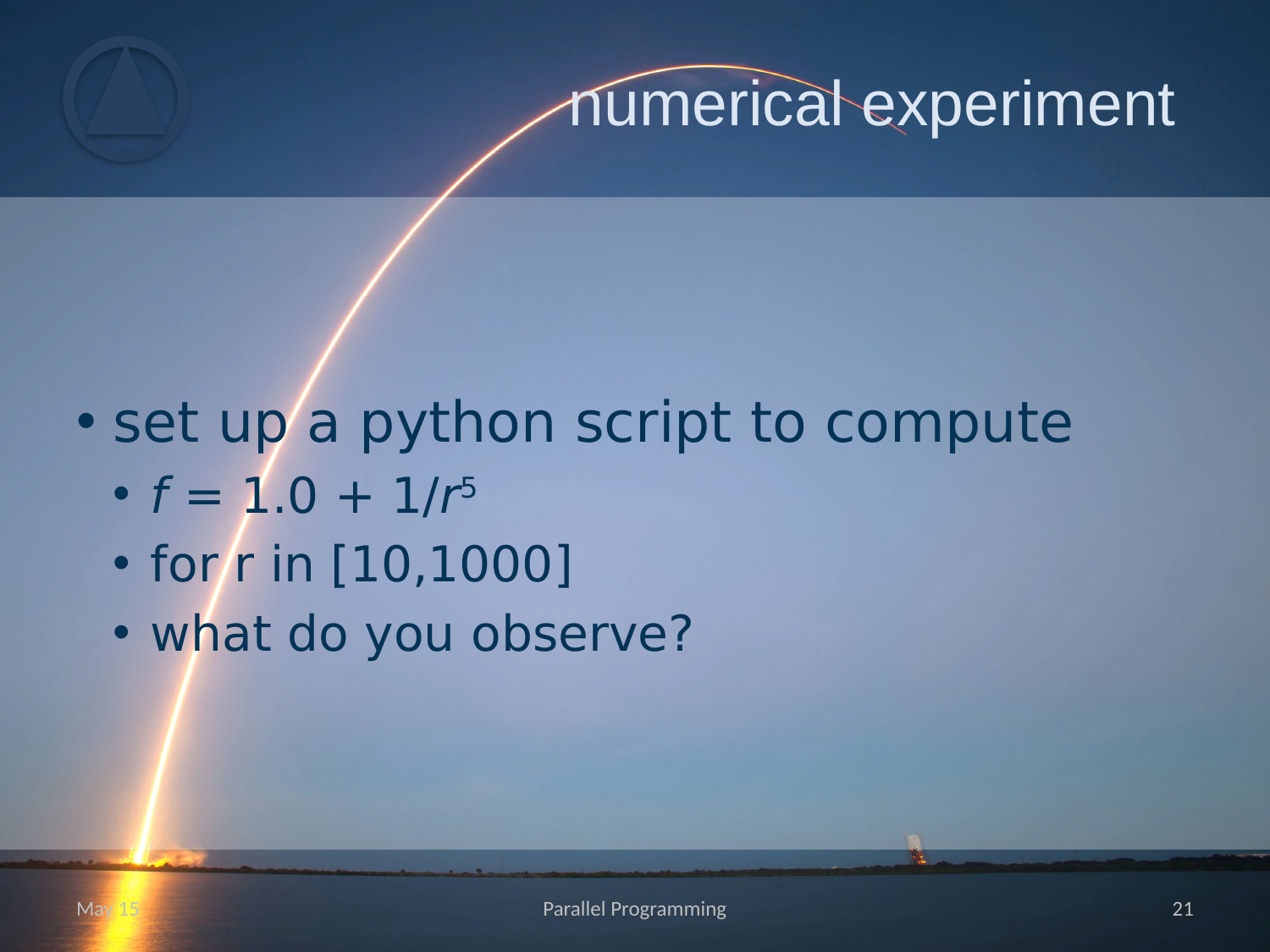

# numerical experiment
set up a python script to compute
f = 1.0 + 1/r5
for r in [10,1000]
what do you observe?
May 15
Parallel Programming
21